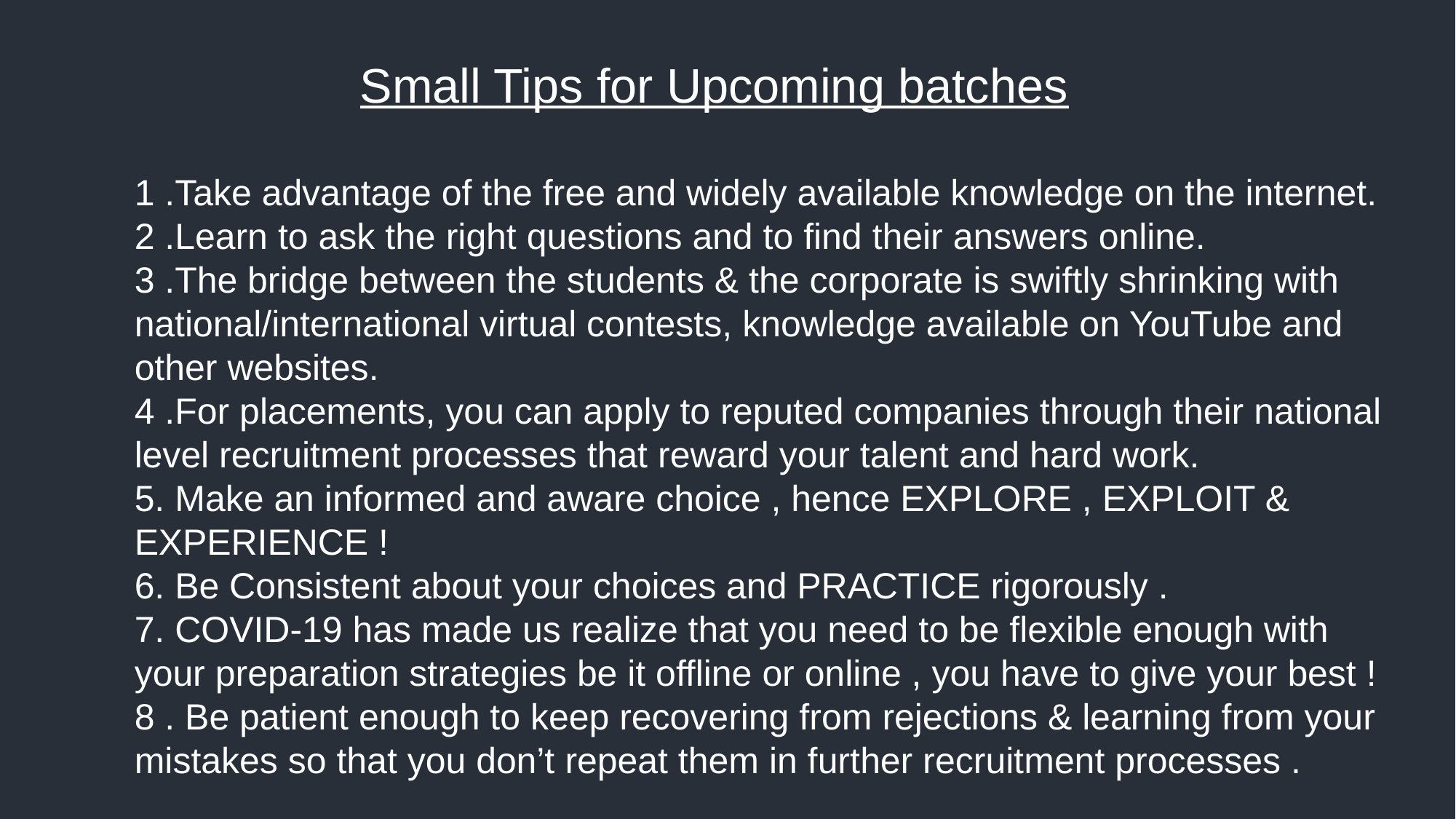

Small Tips for Upcoming batches

1 .Take advantage of the free and widely available knowledge on the internet.
2 .Learn to ask the right questions and to find their answers online.
3 .The bridge between the students & the corporate is swiftly shrinking with national/international virtual contests, knowledge available on YouTube and other websites.
4 .For placements, you can apply to reputed companies through their national level recruitment processes that reward your talent and hard work.
5. Make an informed and aware choice , hence EXPLORE , EXPLOIT & EXPERIENCE !
6. Be Consistent about your choices and PRACTICE rigorously .
7. COVID-19 has made us realize that you need to be flexible enough with your preparation strategies be it offline or online , you have to give your best !
8 . Be patient enough to keep recovering from rejections & learning from your mistakes so that you don’t repeat them in further recruitment processes .